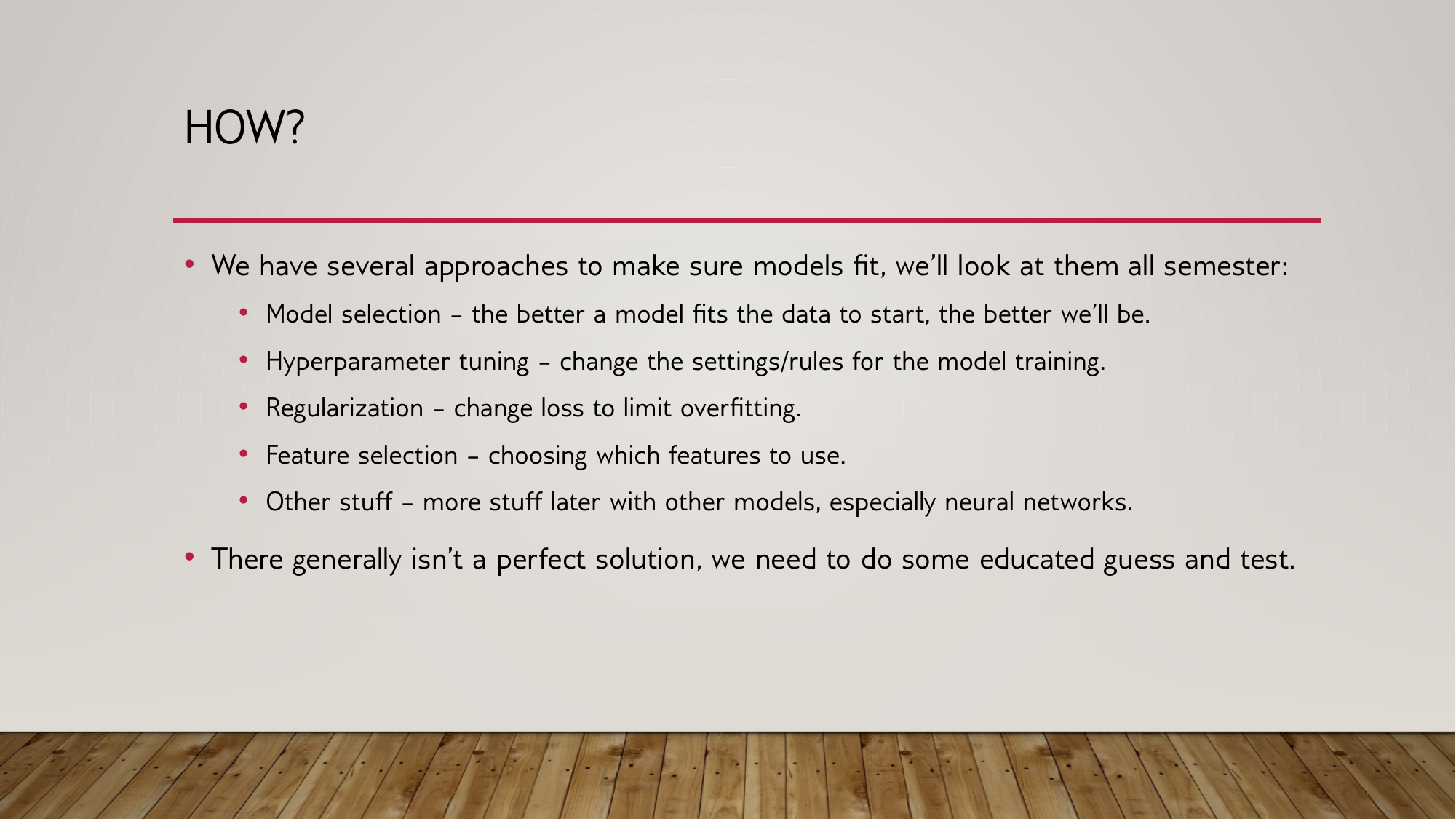

# How?
We have several approaches to make sure models fit, we’ll look at them all semester:
Model selection – the better a model fits the data to start, the better we’ll be.
Hyperparameter tuning – change the settings/rules for the model training.
Regularization – change loss to limit overfitting.
Feature selection – choosing which features to use.
Other stuff – more stuff later with other models, especially neural networks.
There generally isn’t a perfect solution, we need to do some educated guess and test.